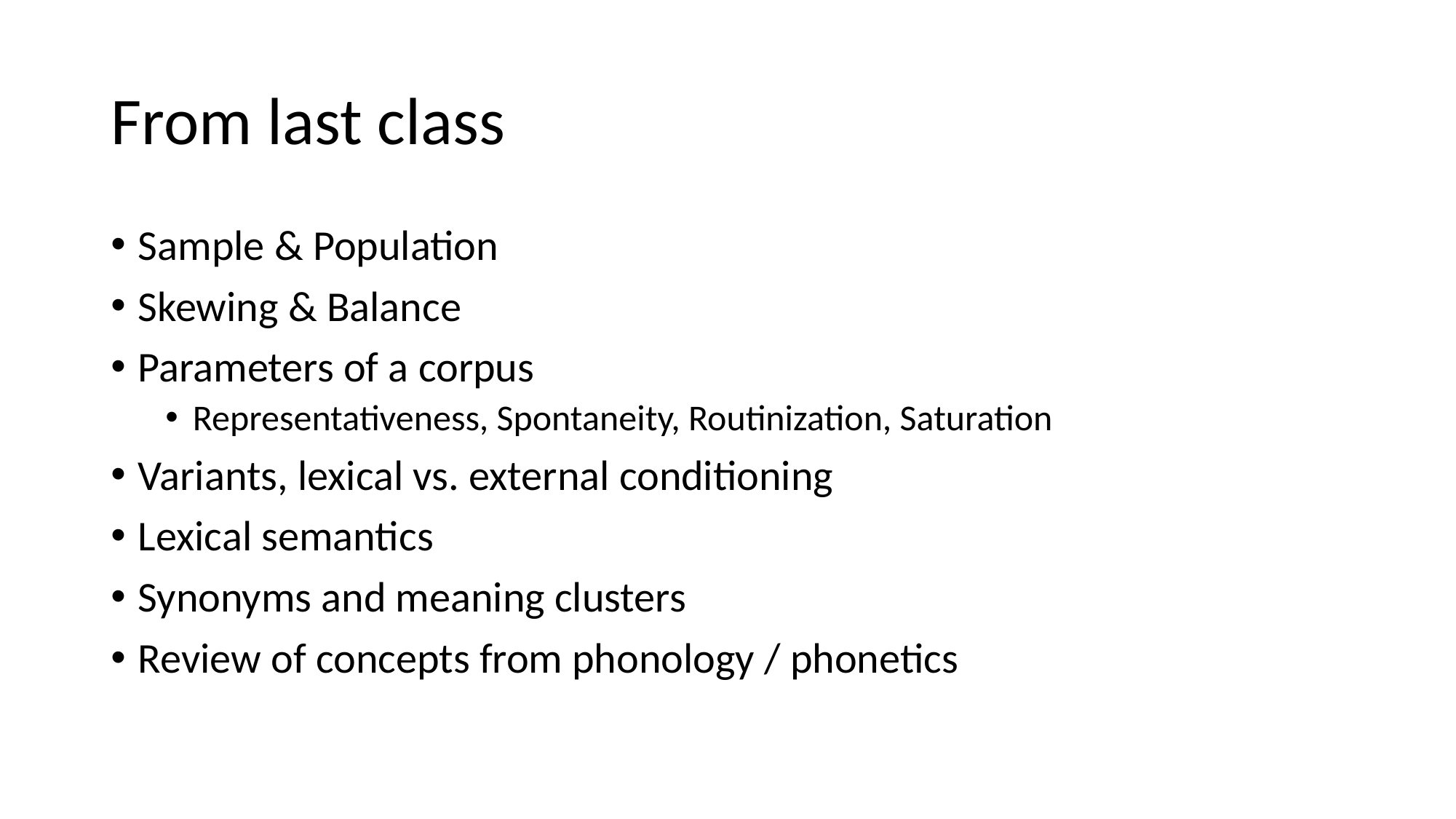

# From last class
Sample & Population
Skewing & Balance
Parameters of a corpus
Representativeness, Spontaneity, Routinization, Saturation
Variants, lexical vs. external conditioning
Lexical semantics
Synonyms and meaning clusters
Review of concepts from phonology / phonetics